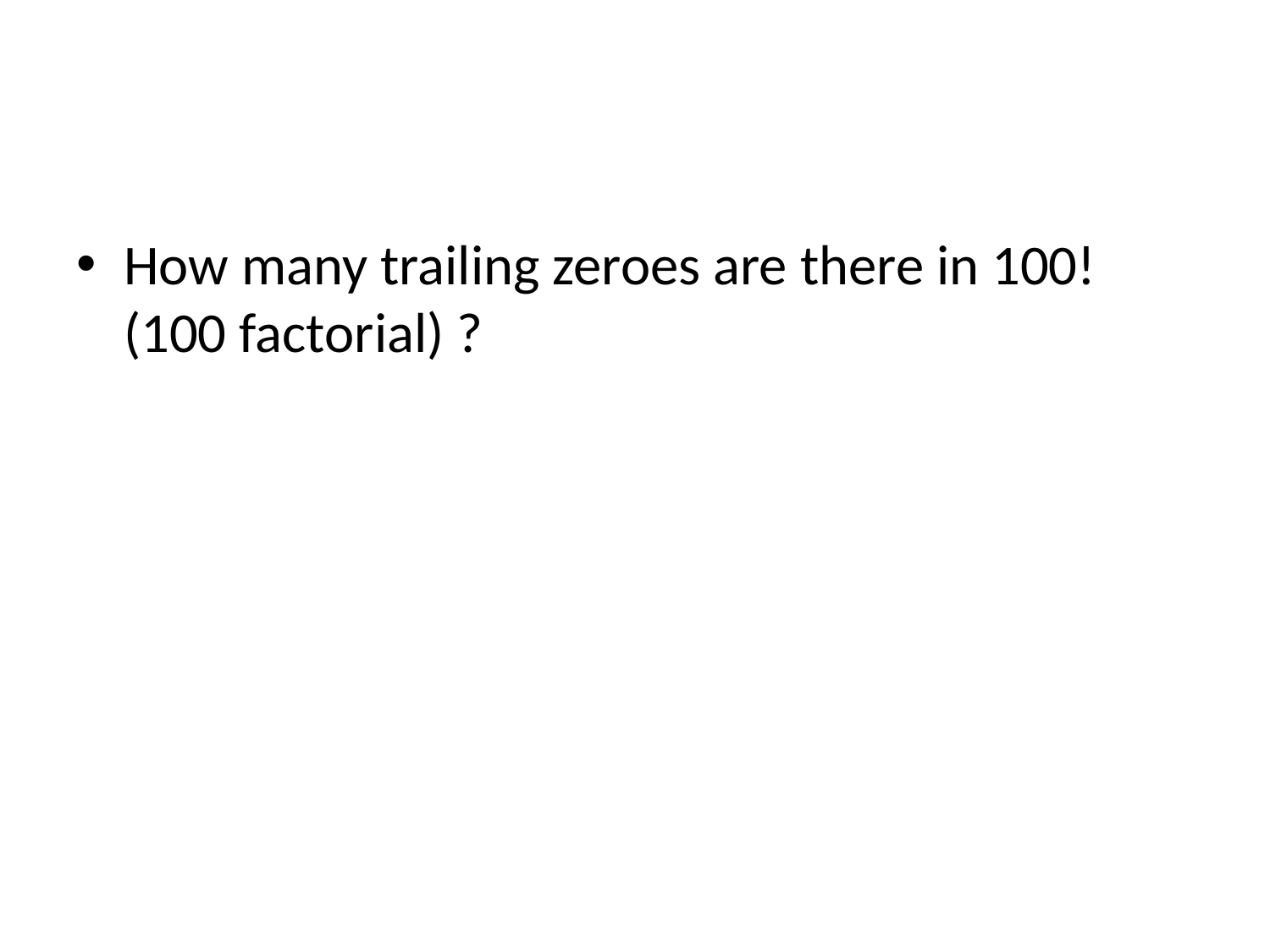

#
How many trailing zeroes are there in 100! (100 factorial) ?